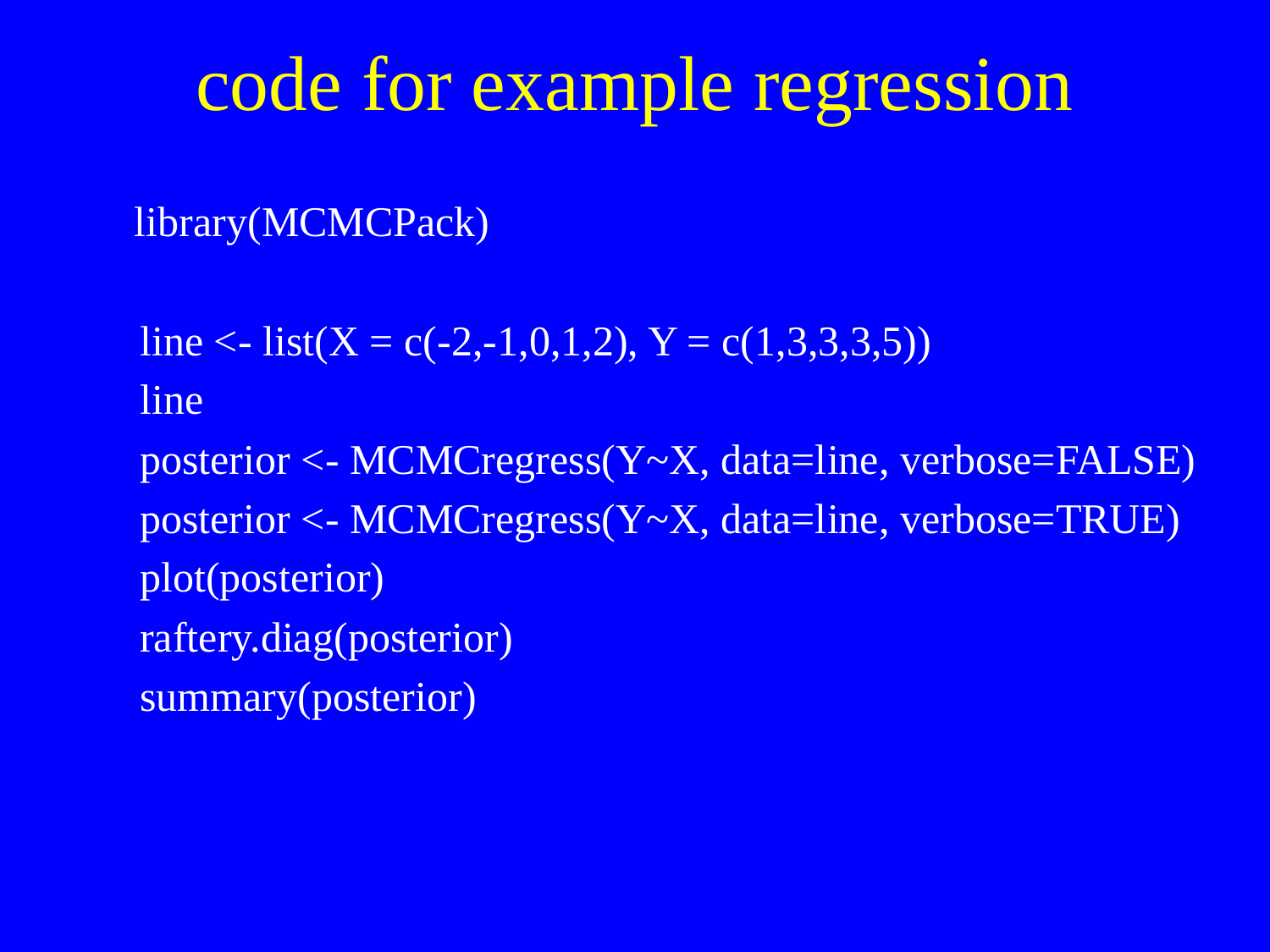

# code for example regression

	library(MCMCPack)

     line <- list(X = c(-2,-1,0,1,2), Y = c(1,3,3,3,5))
     line
     posterior <- MCMCregress(Y~X, data=line, verbose=FALSE)
     posterior <- MCMCregress(Y~X, data=line, verbose=TRUE)
     plot(posterior)
     raftery.diag(posterior)
     summary(posterior)